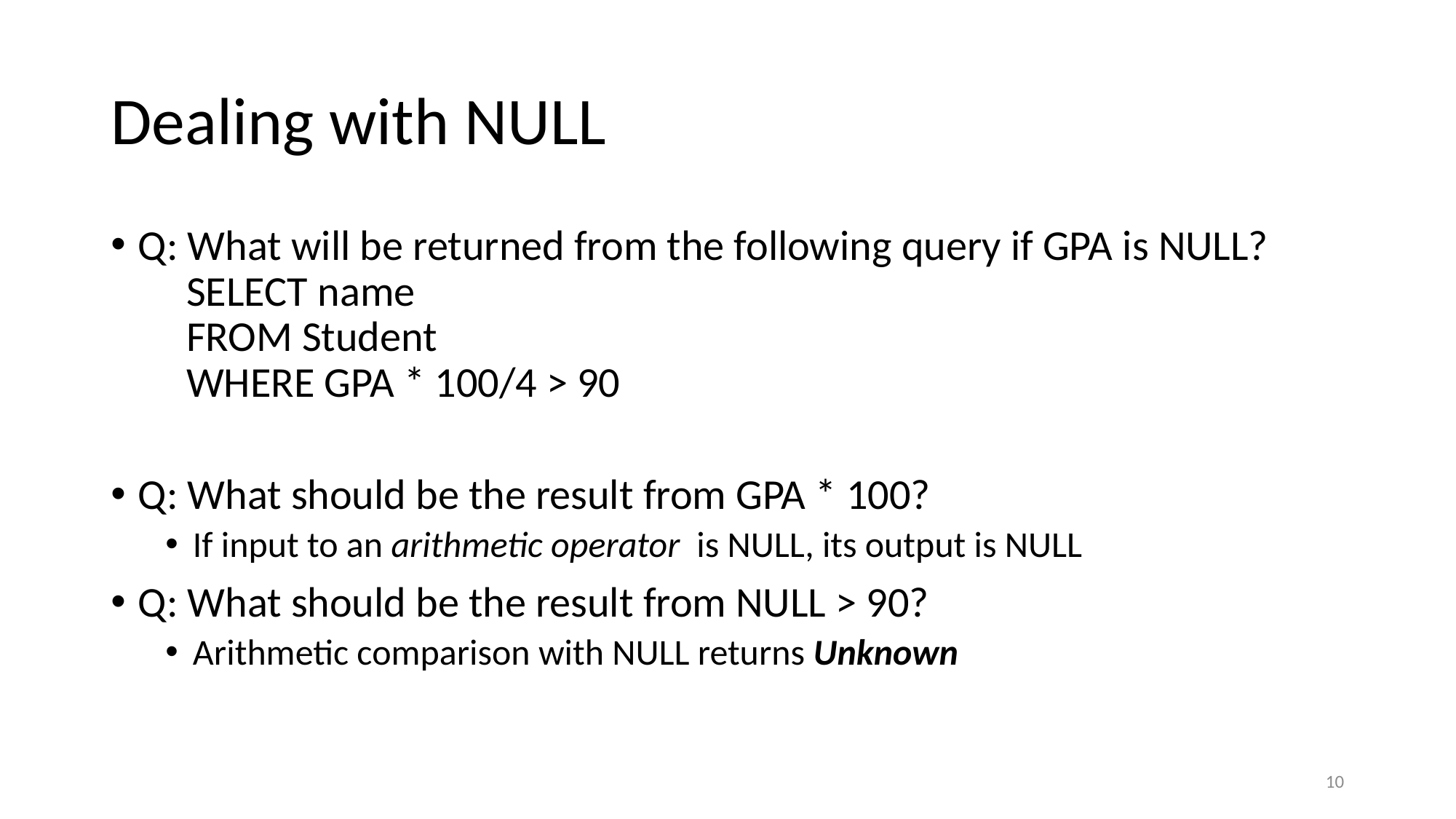

# Dealing with NULL
Q: What will be returned from the following query if GPA is NULL?
     SELECT name
     FROM Student
     WHERE GPA * 100/4 > 90
Q: What should be the result from GPA * 100?
If input to an arithmetic operator  is NULL, its output is NULL
Q: What should be the result from NULL > 90?
Arithmetic comparison with NULL returns Unknown

10